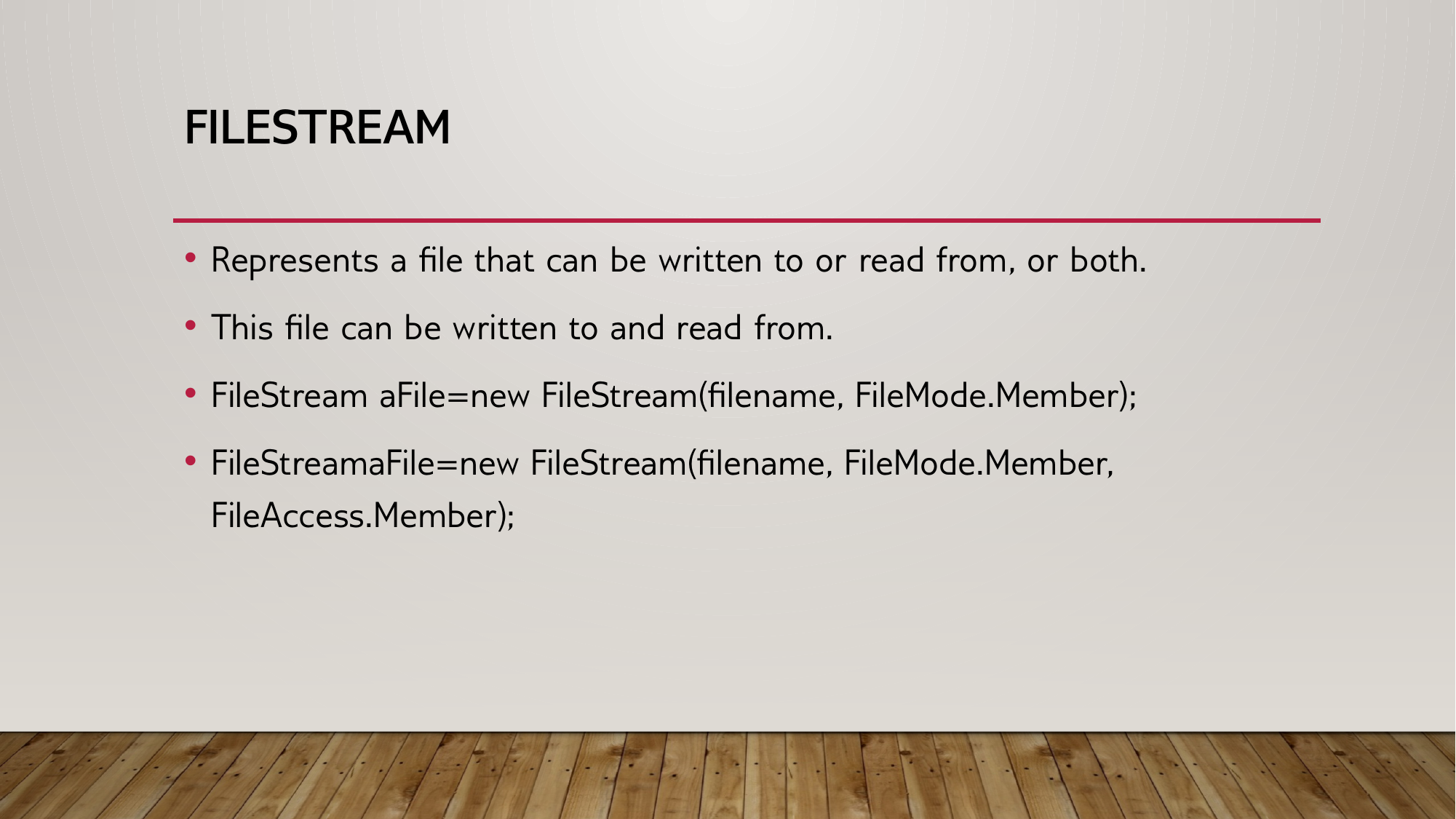

# FileStream
Represents a file that can be written to or read from, or both.
This file can be written to and read from.
FileStream aFile=new FileStream(filename, FileMode.Member);
FileStreamaFile=new FileStream(filename, FileMode.Member, FileAccess.Member);